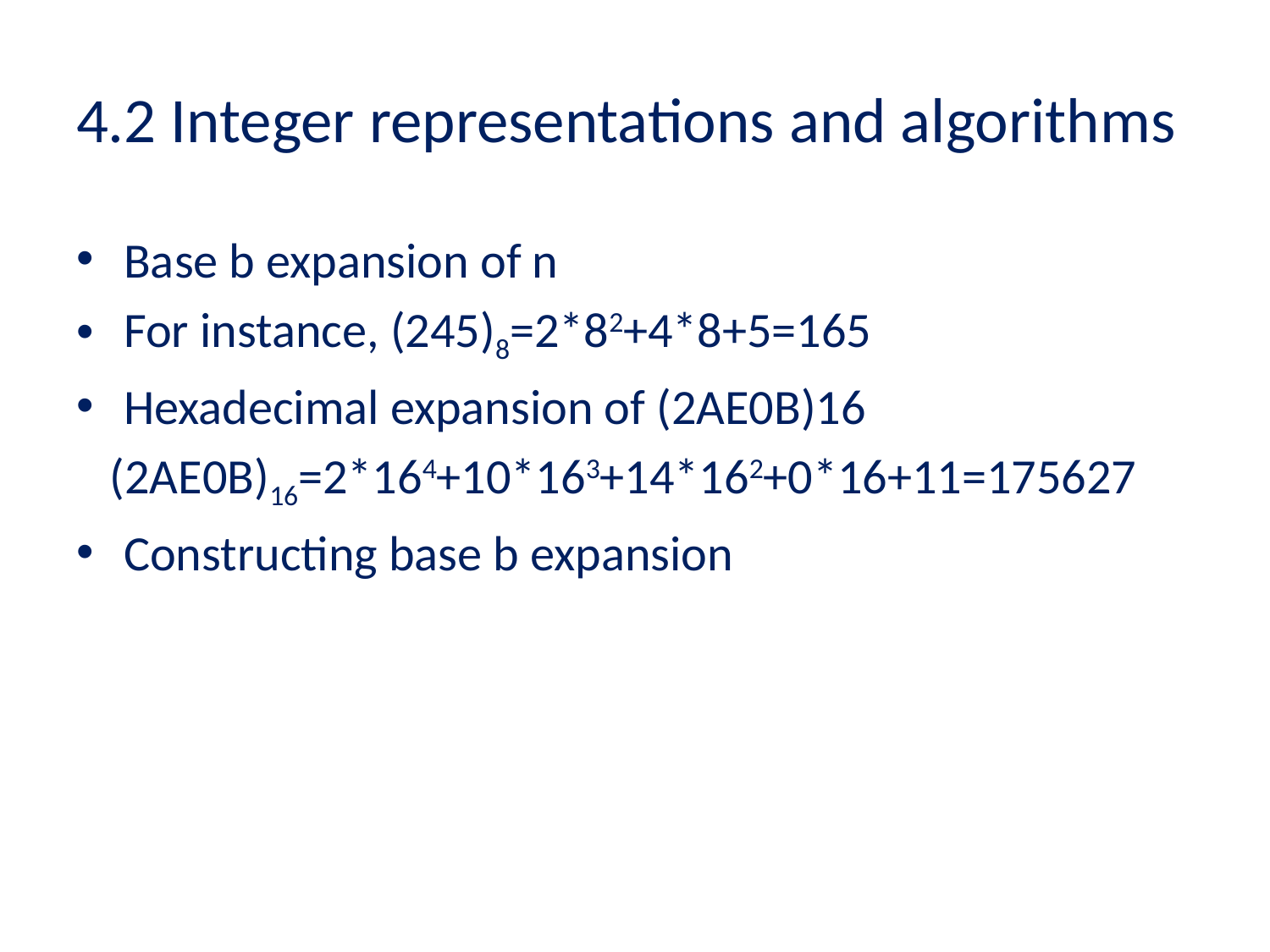

# 4.2 Integer representations and algorithms
Base b expansion of n
For instance, (245)8=2*82+4*8+5=165
Hexadecimal expansion of (2AE0B)16
   (2AE0B)16=2*164+10*163+14*162+0*16+11=175627
Constructing base b expansion

15